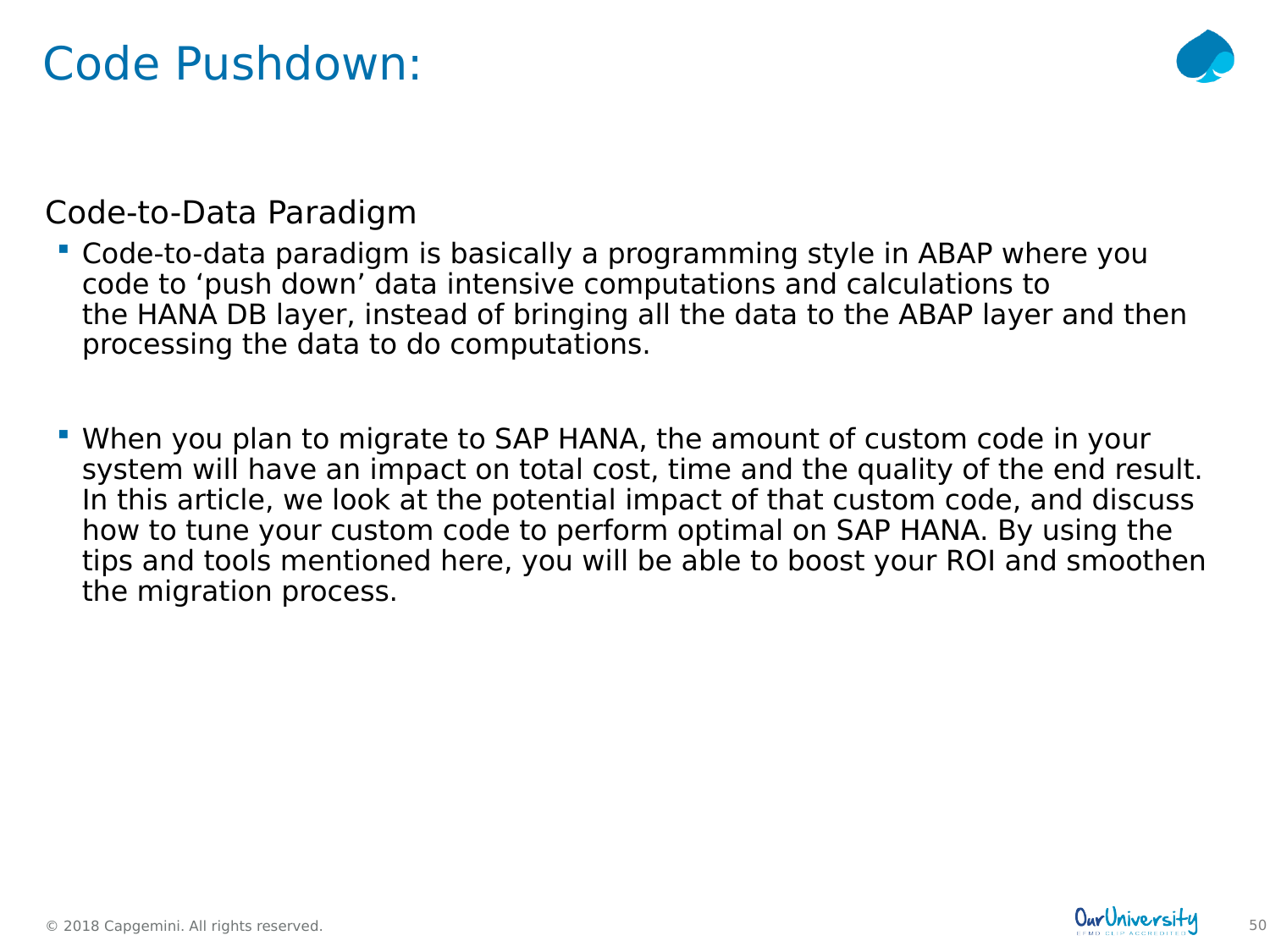

# Code Pushdown:
Code-to-Data Paradigm
Code-to-data paradigm is basically a programming style in ABAP where you code to ‘push down’ data intensive computations and calculations to the HANA DB layer, instead of bringing all the data to the ABAP layer and then processing the data to do computations.

When you plan to migrate to SAP HANA, the amount of custom code in your system will have an impact on total cost, time and the quality of the end result. In this article, we look at the potential impact of that custom code, and discuss how to tune your custom code to perform optimal on SAP HANA. By using the tips and tools mentioned here, you will be able to boost your ROI and smoothen the migration process.